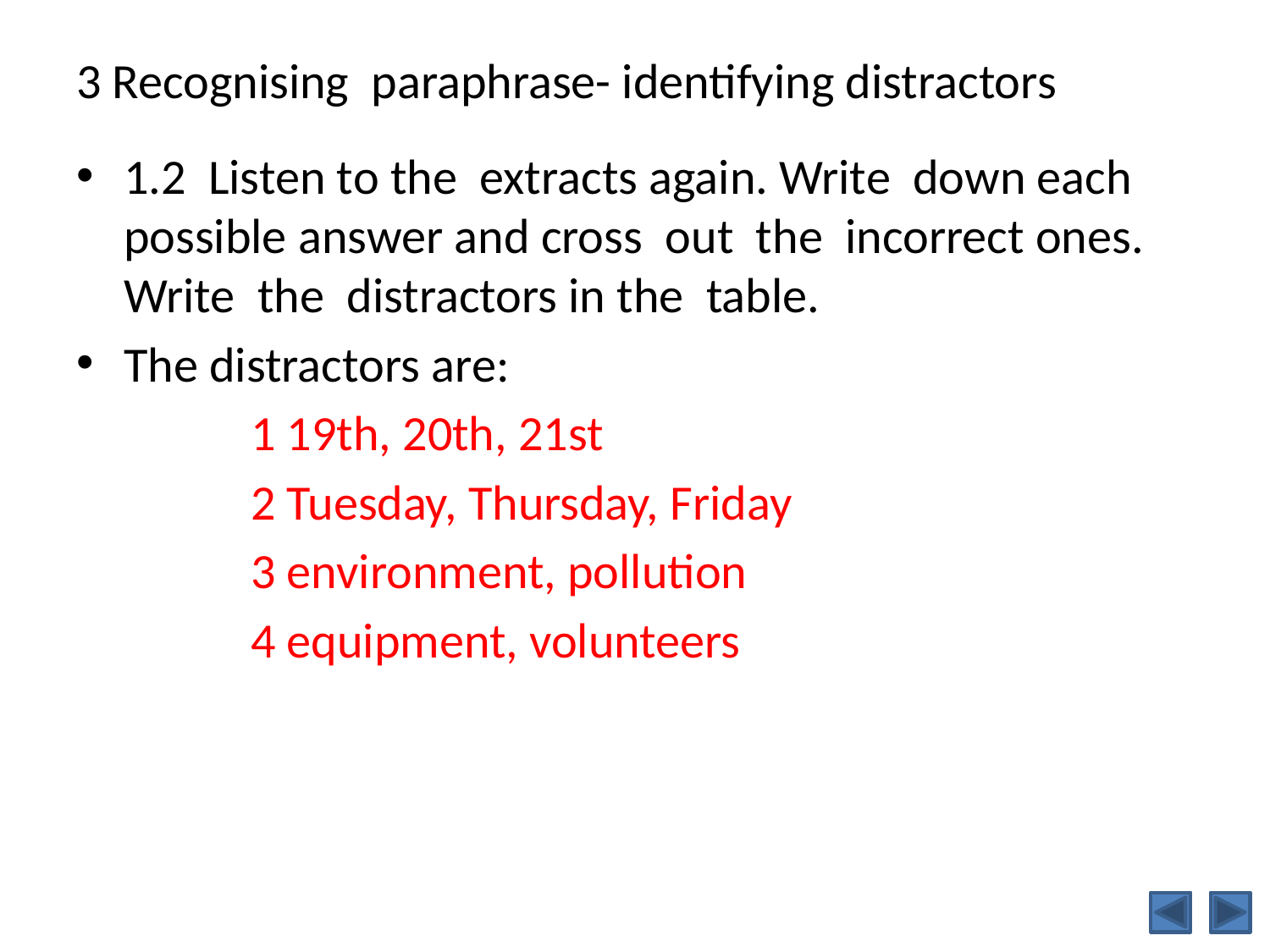

# 3 Recognising  paraphrase- identifying distractors
1.2  Listen to the  extracts again. Write  down each  possible answer and cross  out  the  incorrect ones. Write  the  distractors in the  table.
The distractors are:
		1 19th, 20th, 21st
		2 Tuesday, Thursday, Friday
		3 environment, pollution
		4 equipment, volunteers